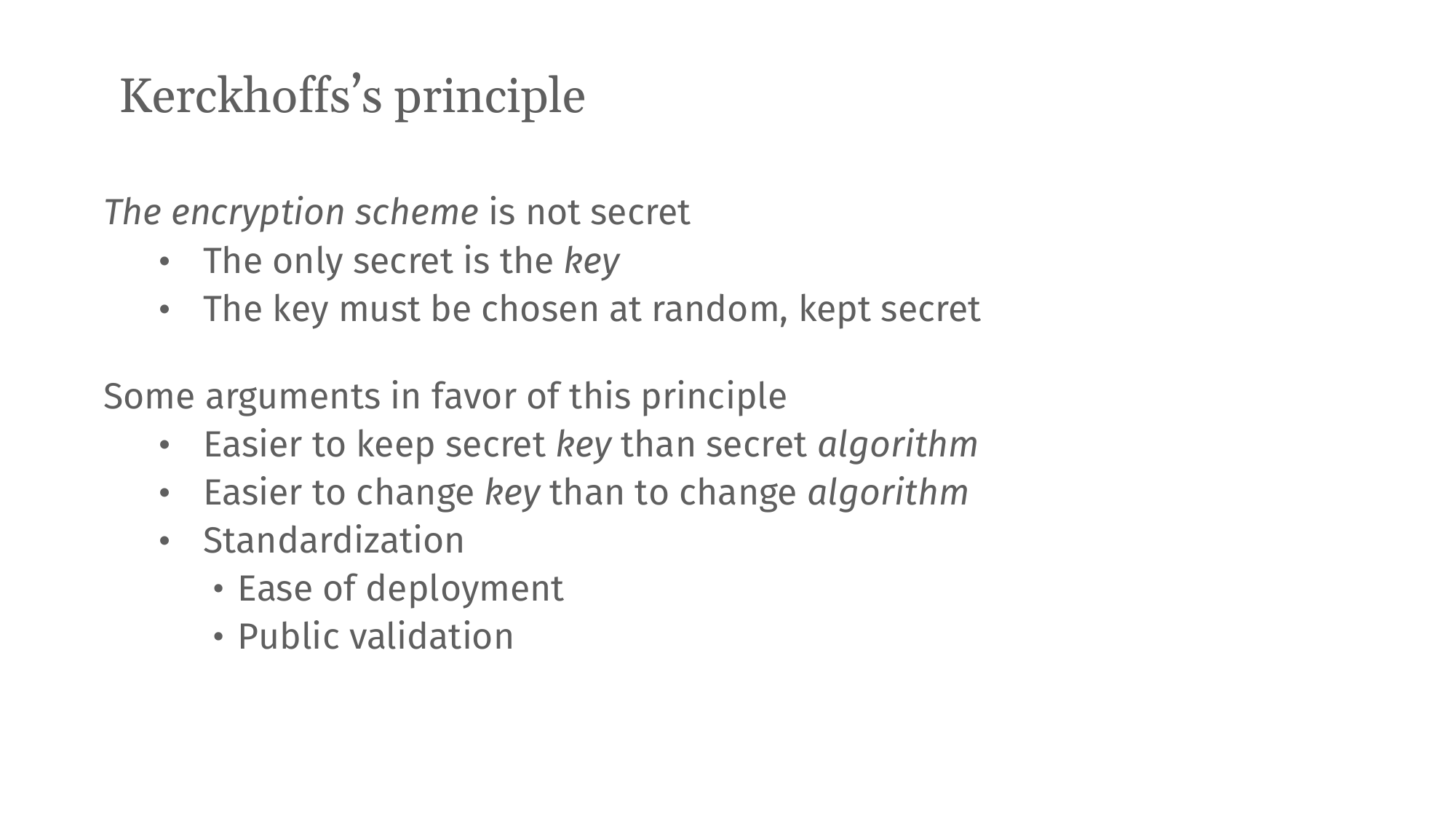

Kerckhoffs’s principle
The encryption scheme is not secret
•   The only secret is the key
•   The key must be chosen at random, kept secret

Some arguments in favor of this principle
•   Easier to keep secret key than secret algorithm
•   Easier to change key than to change algorithm
•   Standardization
• Ease of deployment
• Public validation